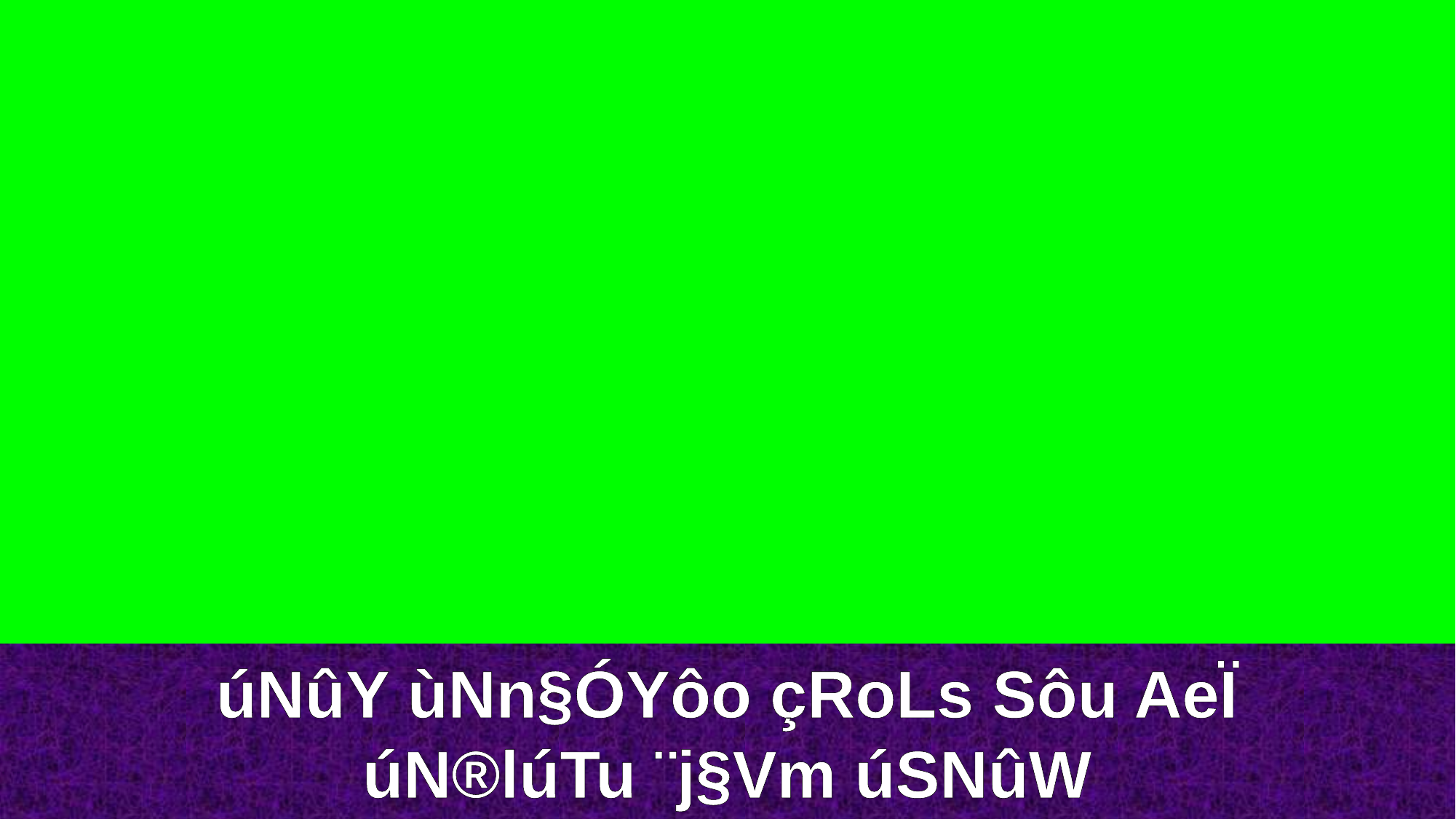

úNûY ùNn§ÓYôo çRoLs Sôu AeÏ
úN®lúTu ¨j§Vm úSNûW